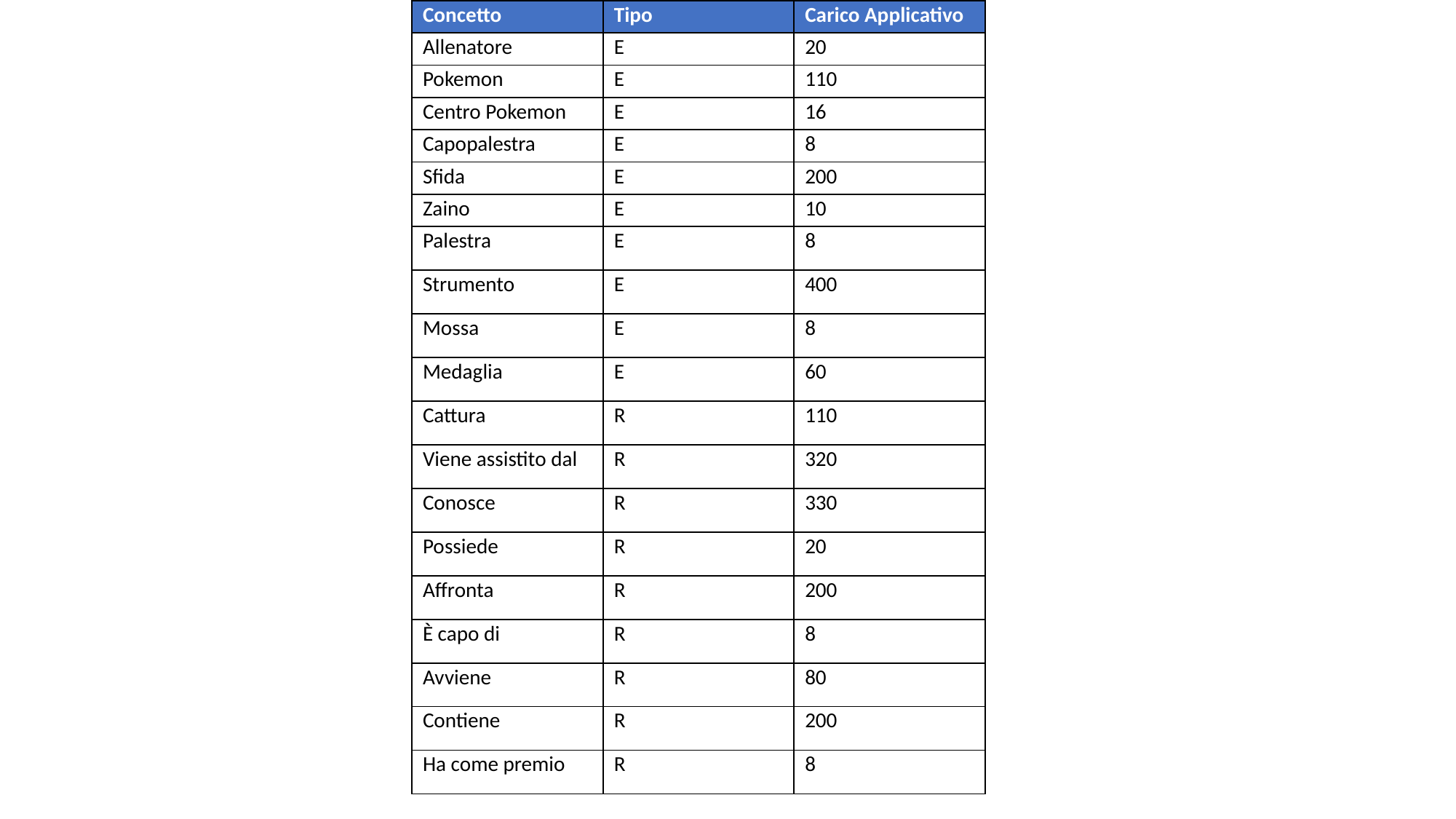

| Concetto | Tipo | Carico Applicativo |
| --- | --- | --- |
| Allenatore | E | 20 |
| Pokemon | E | 110 |
| Centro Pokemon | E | 16 |
| Capopalestra | E | 8 |
| Sfida | E | 200 |
| Zaino | E | 10 |
| Palestra | E | 8 |
| Strumento | E | 400 |
| Mossa | E | 8 |
| Medaglia | E | 60 |
| Cattura | R | 110 |
| Viene assistito dal | R | 320 |
| Conosce | R | 330 |
| Possiede | R | 20 |
| Affronta | R | 200 |
| È capo di | R | 8 |
| Avviene | R | 80 |
| Contiene | R | 200 |
| Ha come premio | R | 8 |